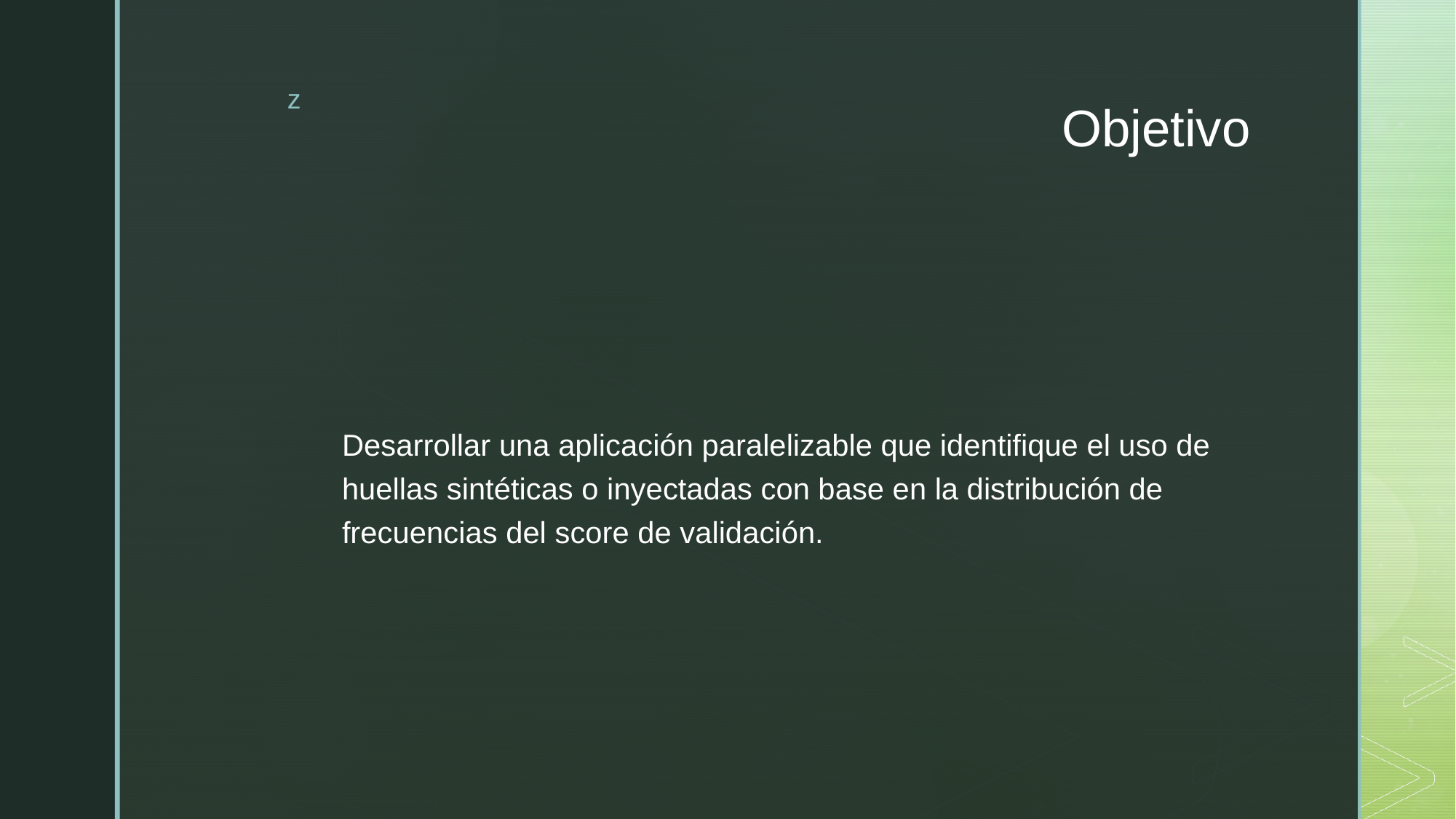

# Objetivo
Desarrollar una aplicación paralelizable que identifique el uso de huellas sintéticas o inyectadas con base en la distribución de frecuencias del score de validación.